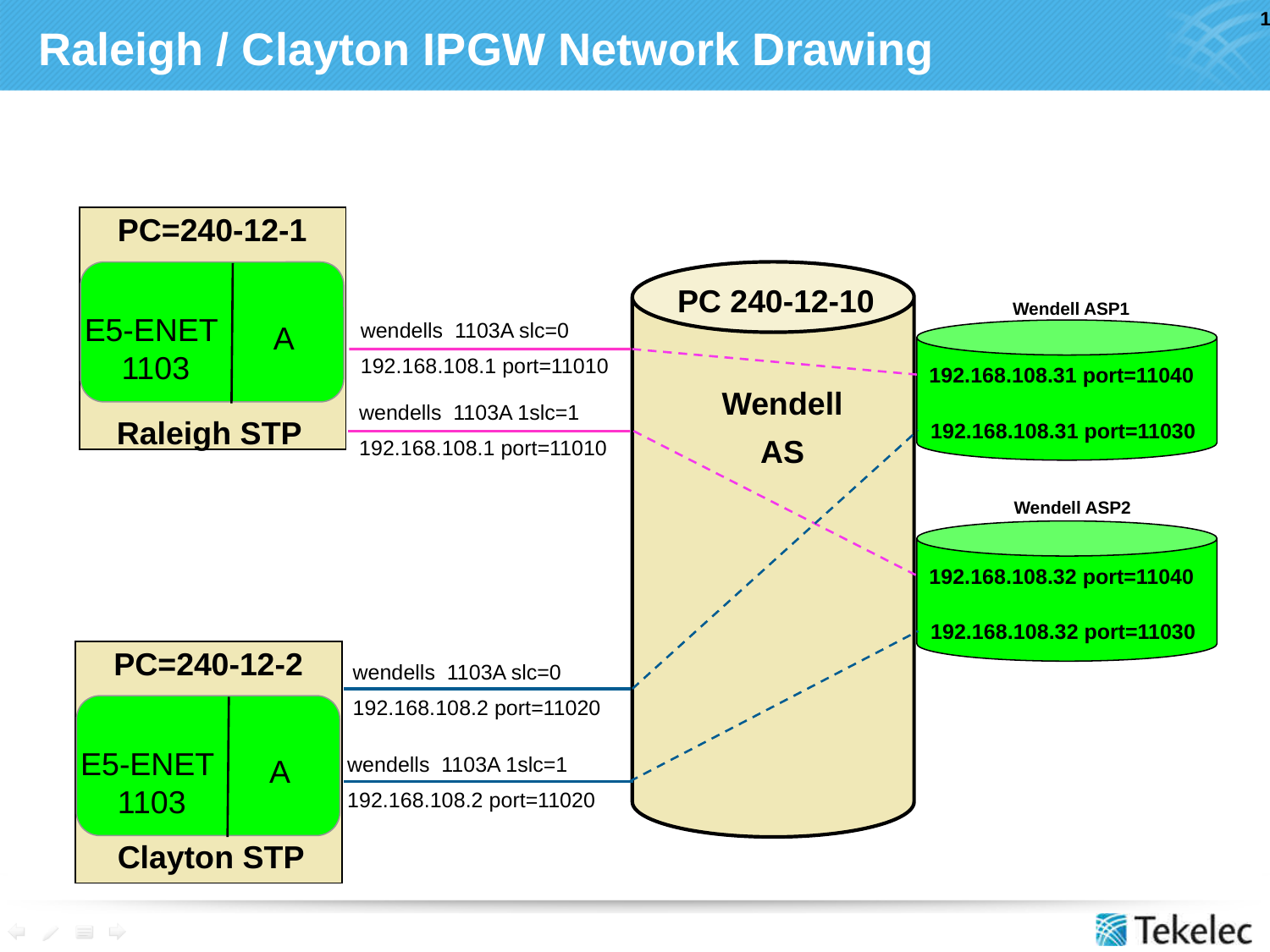

# Raleigh / Clayton IPGW Network Drawing
PC=240-12-1

PC 240-12-10
Wendell ASP1
E5-ENET
1103
wendells  1103A slc=0
192.168.108.1 port=11010
A

192.168.108.31 port=11040
Wendell
AS
wendells  1103A 1slc=1
192.168.108.1 port=11010
Raleigh STP
192.168.108.31 port=11030

Wendell ASP2

192.168.108.32 port=11040
192.168.108.32 port=11030
PC=240-12-2

wendells  1103A slc=0
192.168.108.2 port=11020

E5-ENET
1103
wendells  1103A 1slc=1
192.168.108.2 port=11020
A

Clayton STP